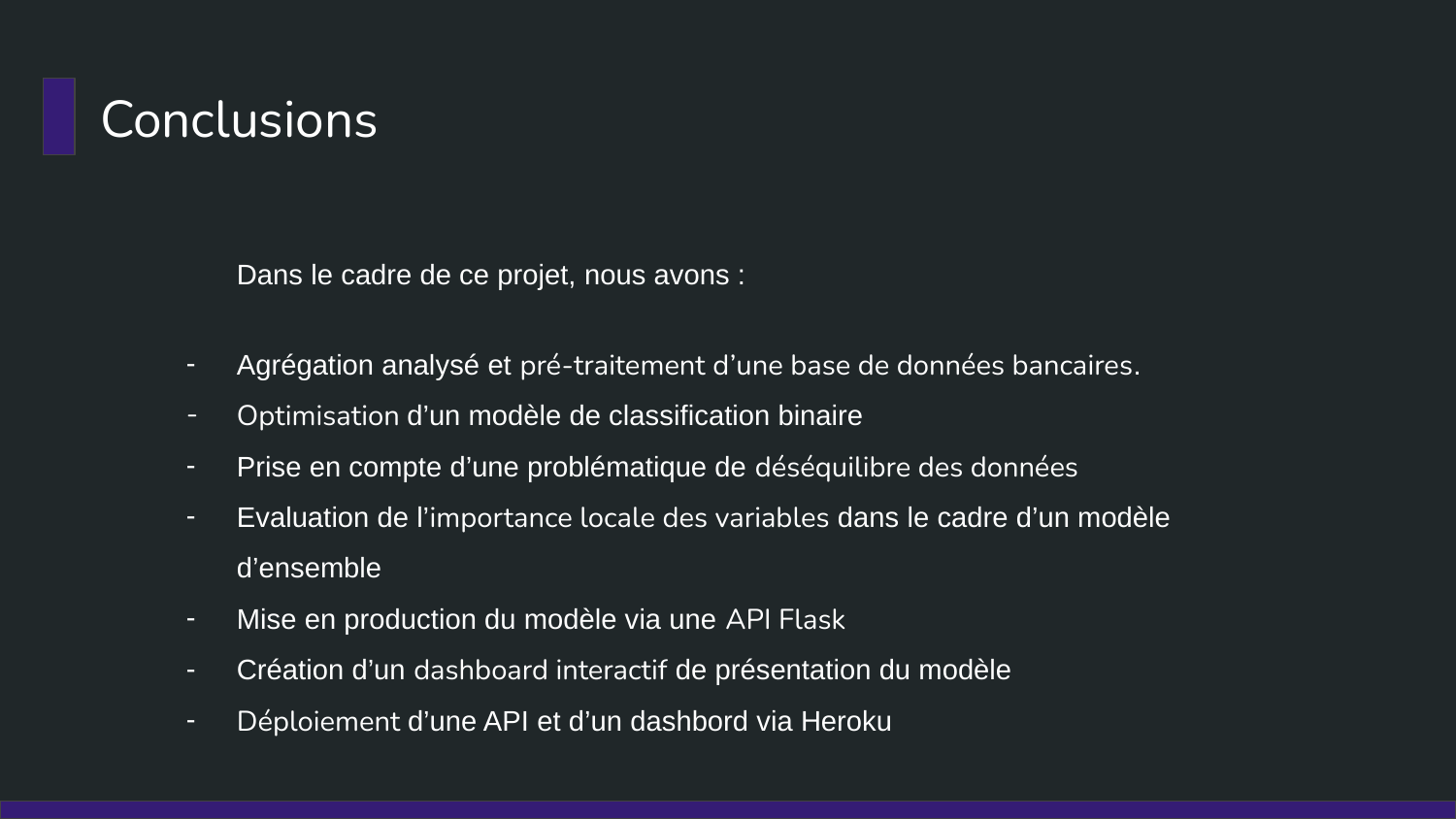

# Conclusions

Dans le cadre de ce projet, nous avons :

Agrégation analysé et pré-traitement d’une base de données bancaires.
Optimisation d’un modèle de classification binaire
Prise en compte d’une problématique de déséquilibre des données
Evaluation de l’importance locale des variables dans le cadre d’un modèle d’ensemble
Mise en production du modèle via une API Flask
Création d’un dashboard interactif de présentation du modèle
Déploiement d’une API et d’un dashbord via Heroku